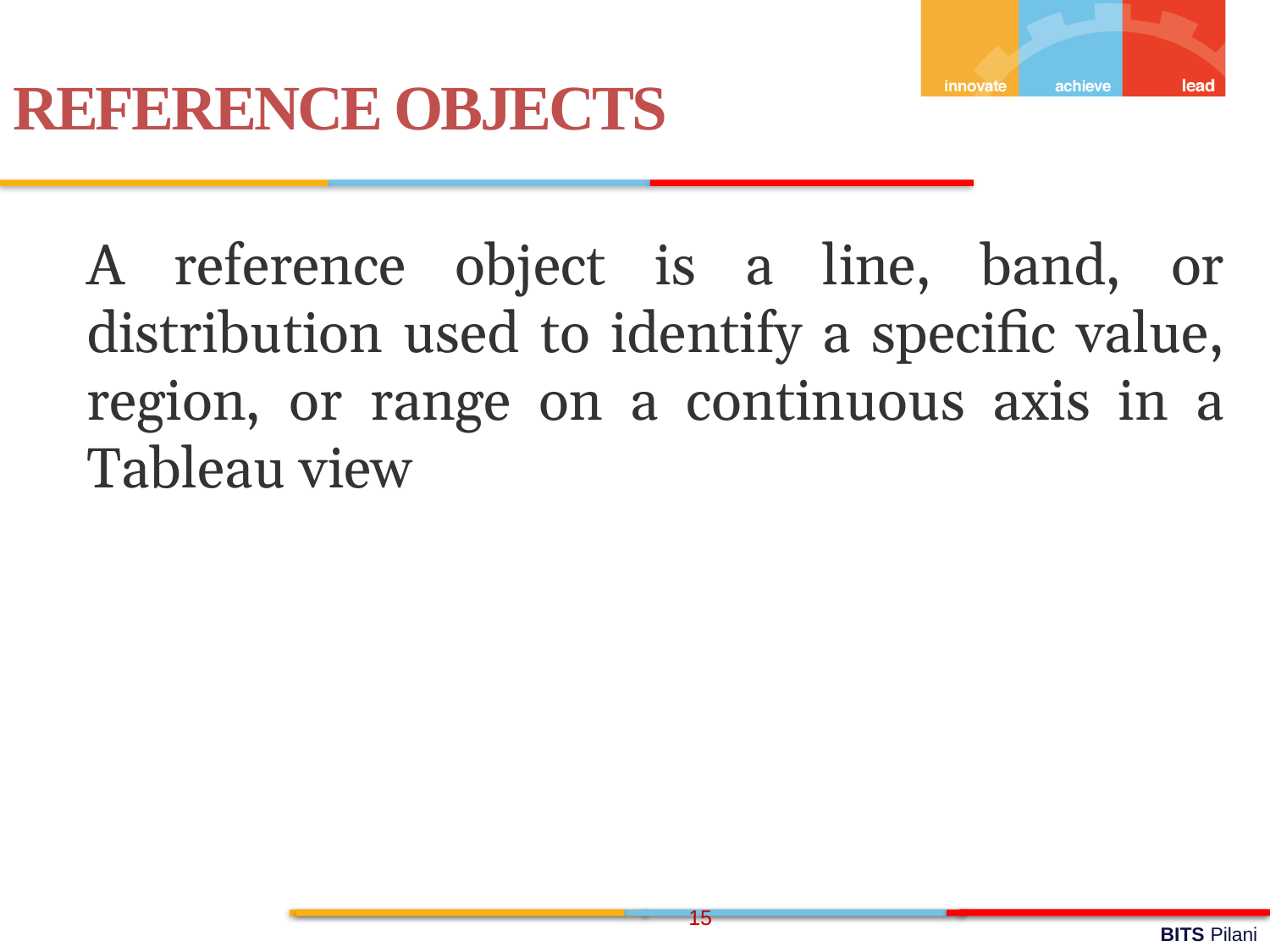

REFERENCE OBJECTS
A reference object is a line, band, or distribution used to identify a specific value, region, or range on a continuous axis in a Tableau view
15